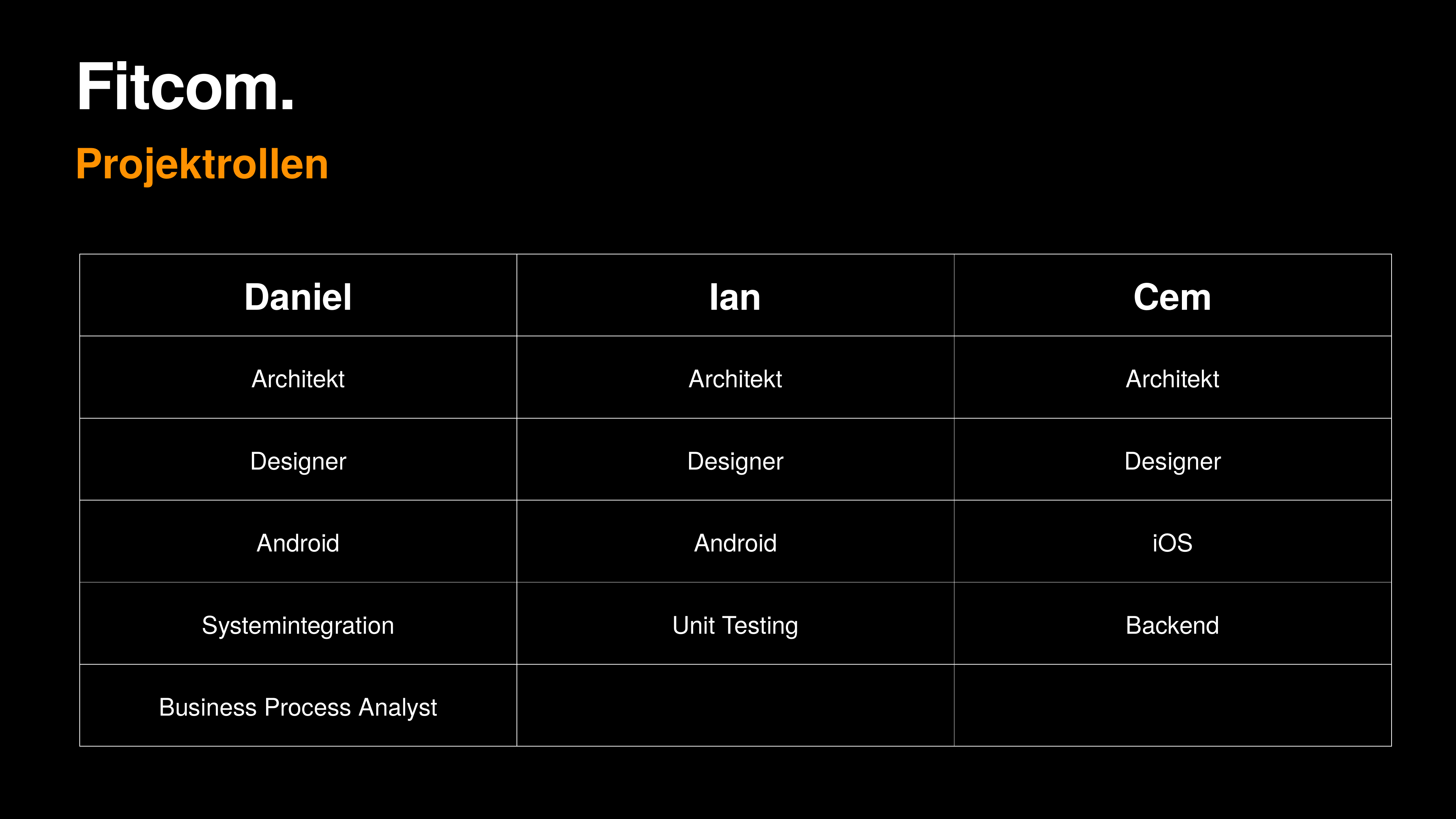

# Fitcom.
Projektrollen
| Daniel | Ian | Cem |
| --- | --- | --- |
| Architekt | Architekt | Architekt |
| Designer | Designer | Designer |
| Android | Android | iOS |
| Systemintegration | Unit Testing | Backend |
| Business Process Analyst |  |  |